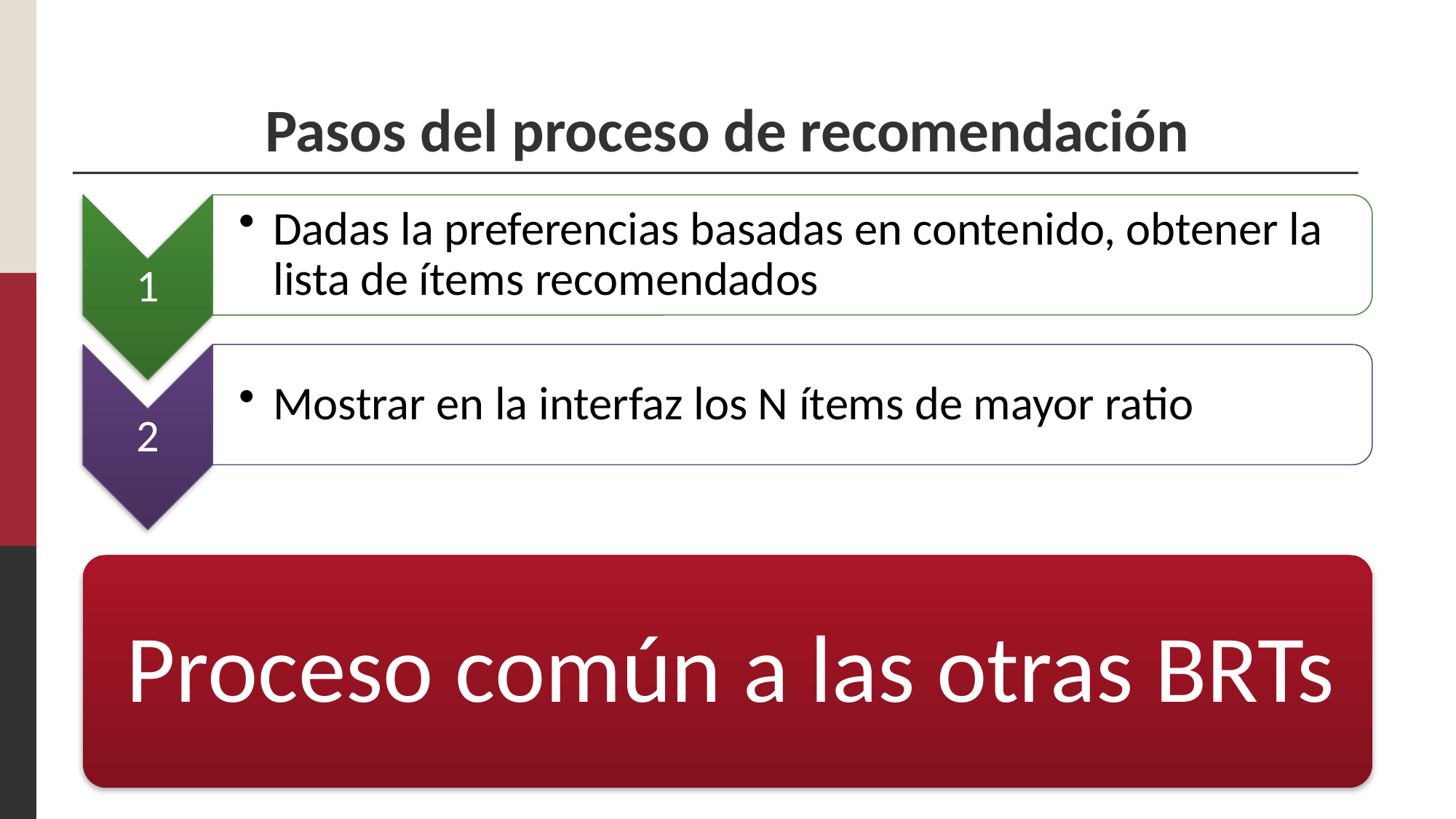

# Pasos del proceso de recomendación
1
Dadas la preferencias basadas en contenido, obtener la lista de ítems recomendados
2
Mostrar en la interfaz los N ítems de mayor ratio
Proceso común a las otras BRTs
14